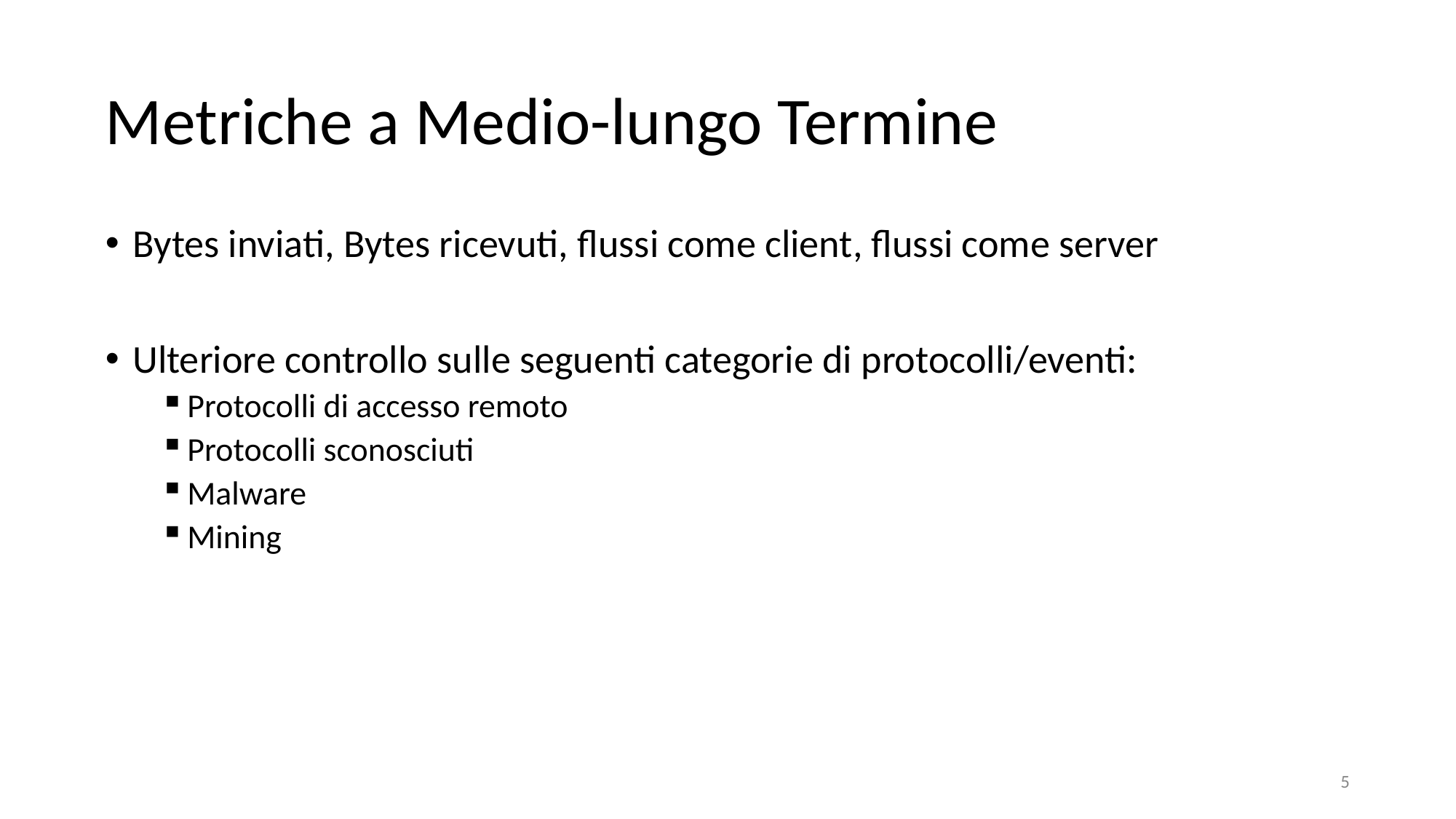

# Metriche a Medio-lungo Termine
Bytes inviati, Bytes ricevuti, flussi come client, flussi come server

Ulteriore controllo sulle seguenti categorie di protocolli/eventi:
Protocolli di accesso remoto
Protocolli sconosciuti
Malware
Mining
5